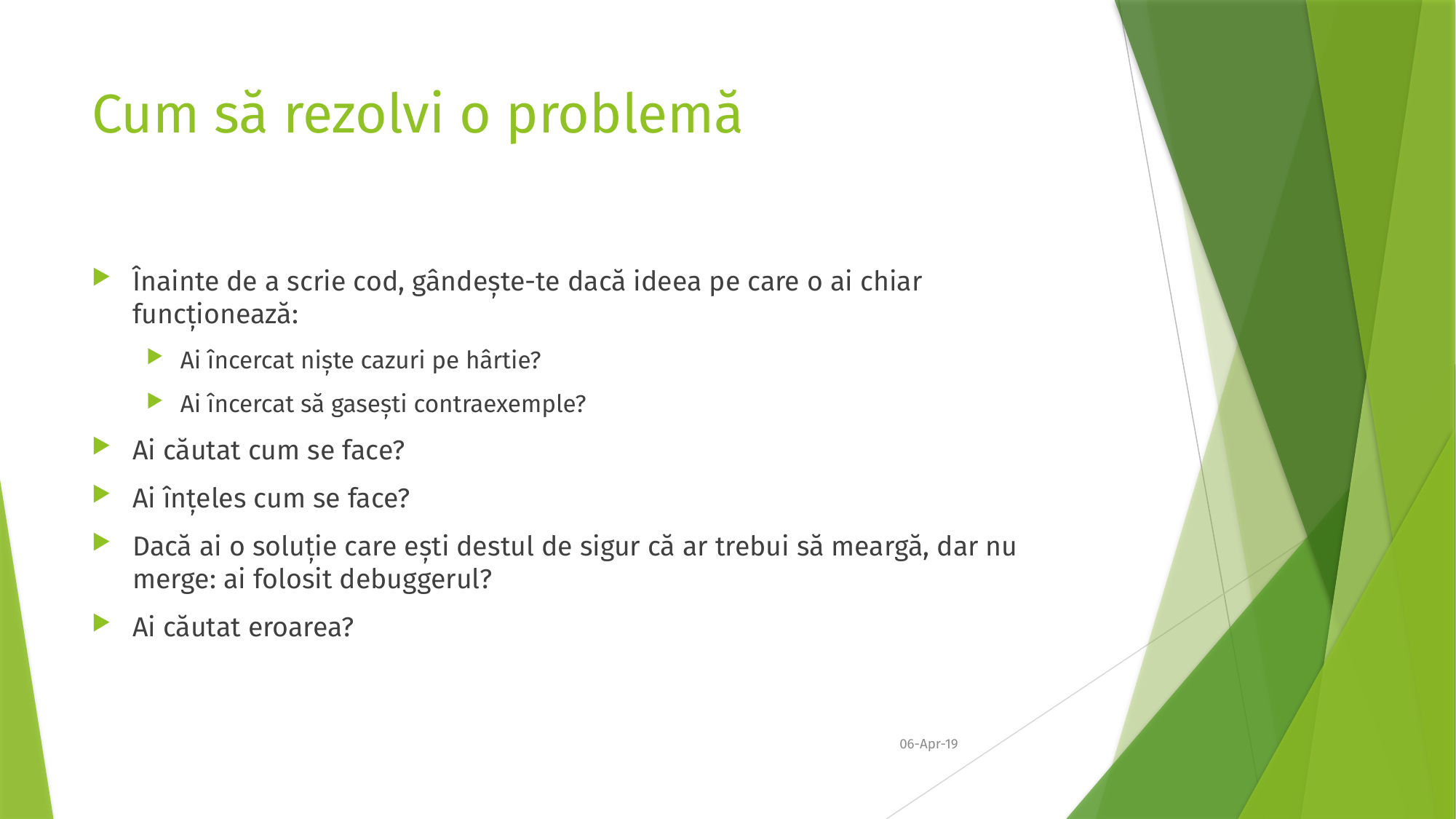

# Cum să rezolvi o problemă
Înainte de a scrie cod, gândește-te dacă ideea pe care o ai chiar funcționează:
Ai încercat niște cazuri pe hârtie?
Ai încercat să gasești contraexemple?
Ai căutat cum se face?
Ai înțeles cum se face?
Dacă ai o soluție care ești destul de sigur că ar trebui să meargă, dar nu merge: ai folosit debuggerul?
Ai căutat eroarea?

06-Apr-19